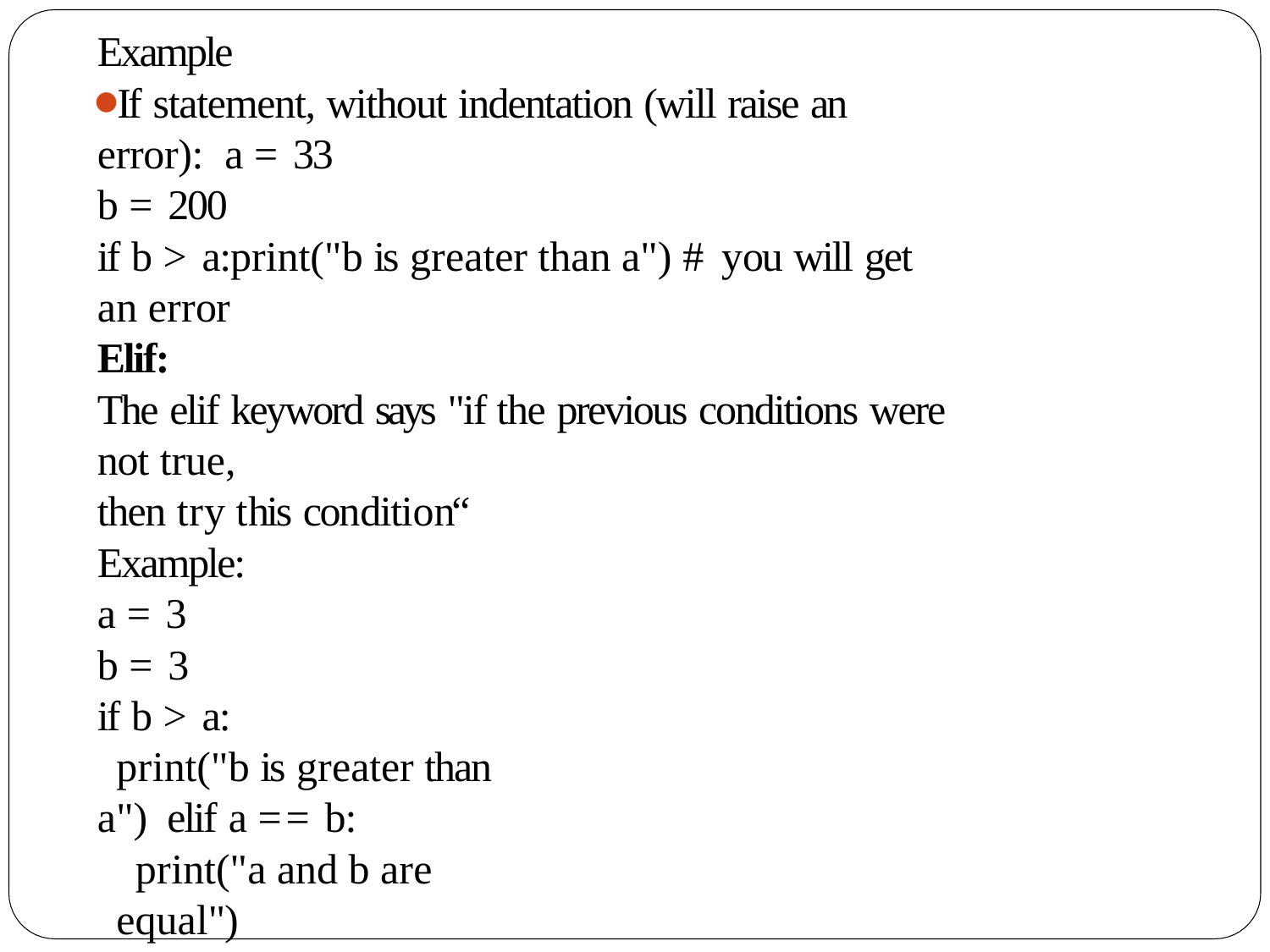

Example
If statement, without indentation (will raise an error):  a = 33
b = 200
if b > a:print("b is greater than a") # you will get an error
Elif:
The elif keyword says "if the previous conditions were not true,
then try this condition“
Example:
a = 3
b = 3
if b > a:
print("b is greater than a")  elif a == b:
print("a and b are equal")